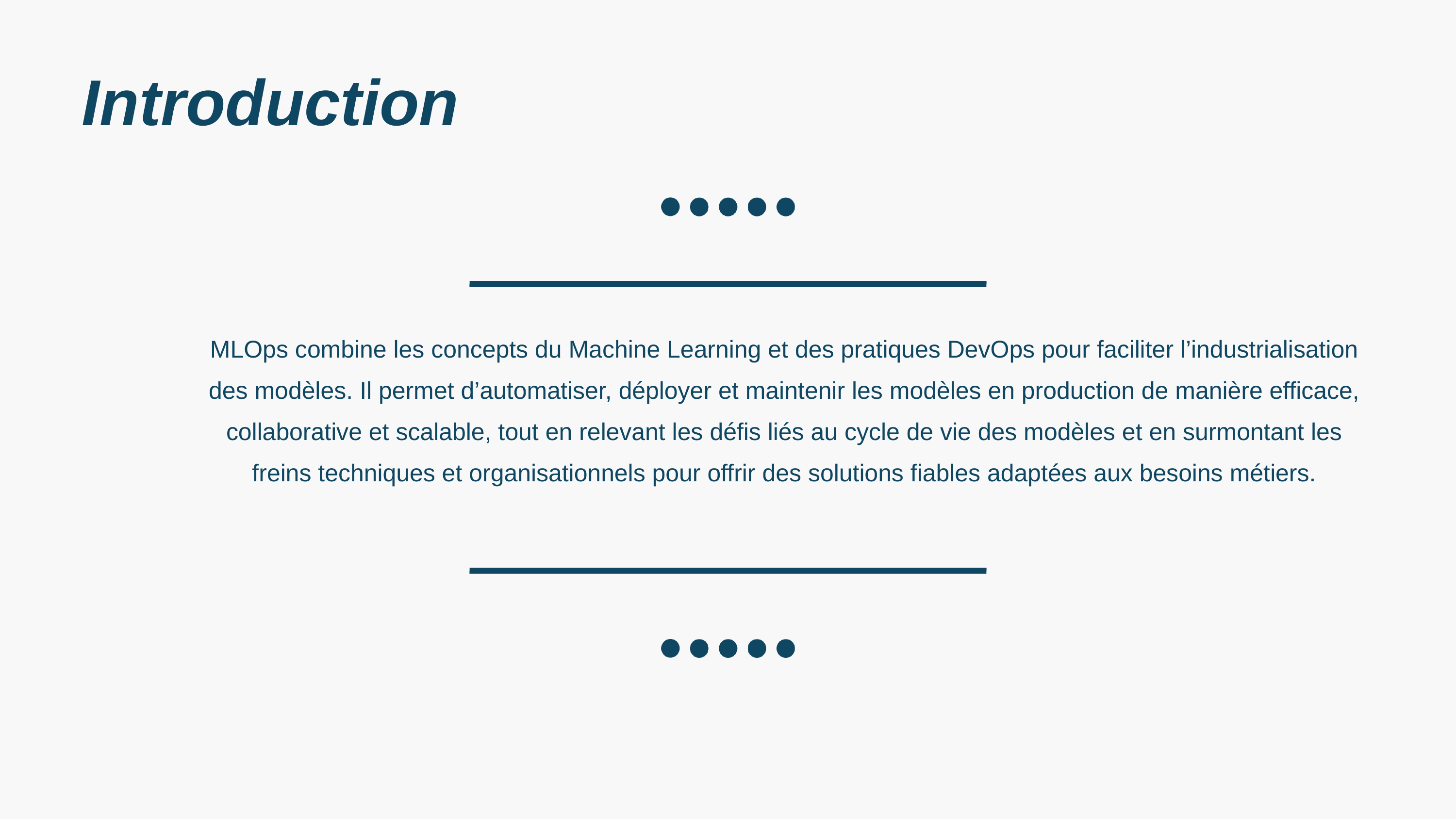

Introduction

MLOps combine les concepts du Machine Learning et des pratiques DevOps pour faciliter l’industrialisation des modèles. Il permet d’automatiser, déployer et maintenir les modèles en production de manière efficace, collaborative et scalable, tout en relevant les défis liés au cycle de vie des modèles et en surmontant les freins techniques et organisationnels pour offrir des solutions fiables adaptées aux besoins métiers.